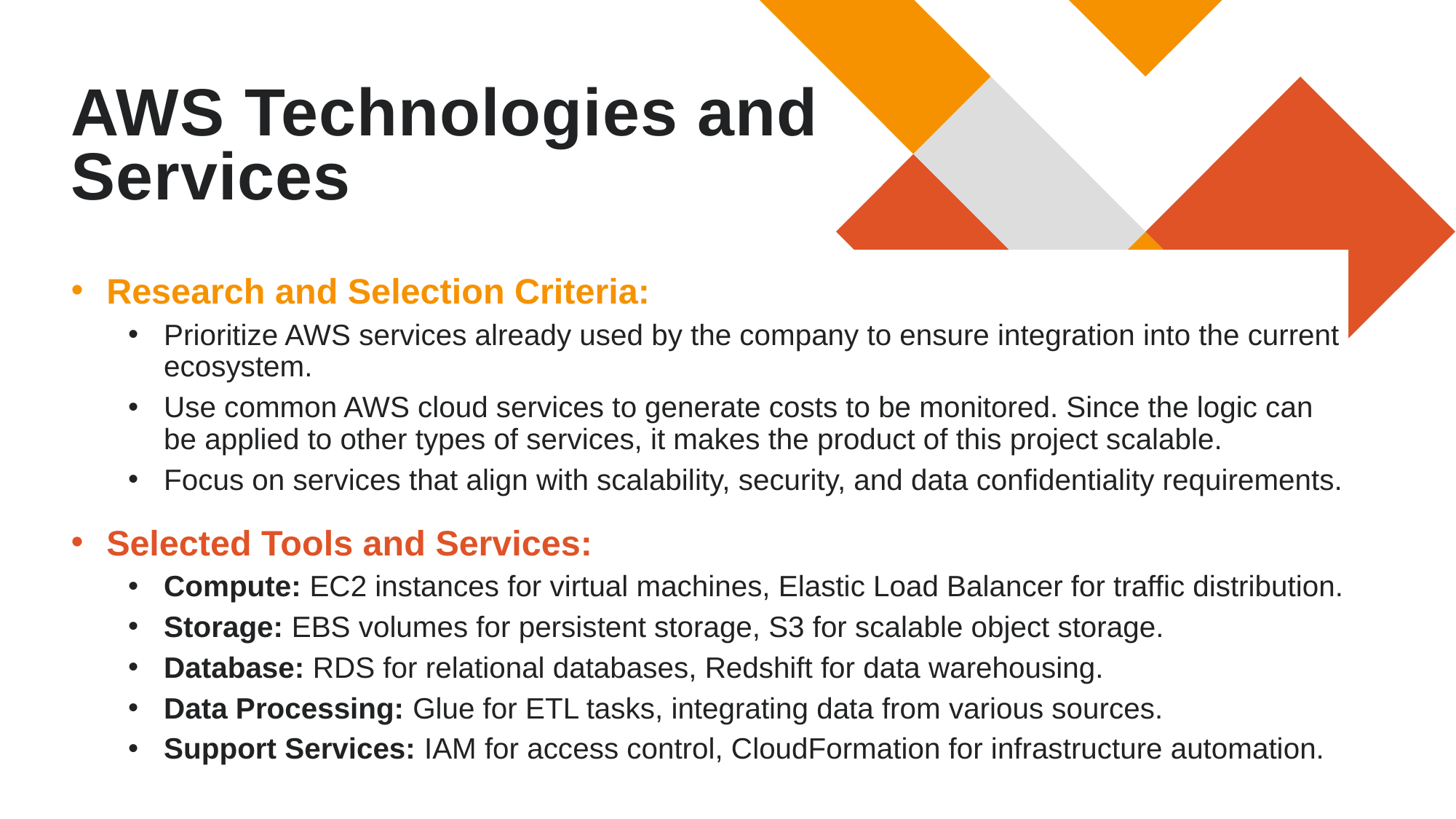

# AWS Technologies and Services
Research and Selection Criteria:
Prioritize AWS services already used by the company to ensure integration into the current ecosystem.
Use common AWS cloud services to generate costs to be monitored. Since the logic can be applied to other types of services, it makes the product of this project scalable.
Focus on services that align with scalability, security, and data confidentiality requirements.
Selected Tools and Services:
Compute: EC2 instances for virtual machines, Elastic Load Balancer for traffic distribution.
Storage: EBS volumes for persistent storage, S3 for scalable object storage.
Database: RDS for relational databases, Redshift for data warehousing.
Data Processing: Glue for ETL tasks, integrating data from various sources.
Support Services: IAM for access control, CloudFormation for infrastructure automation.